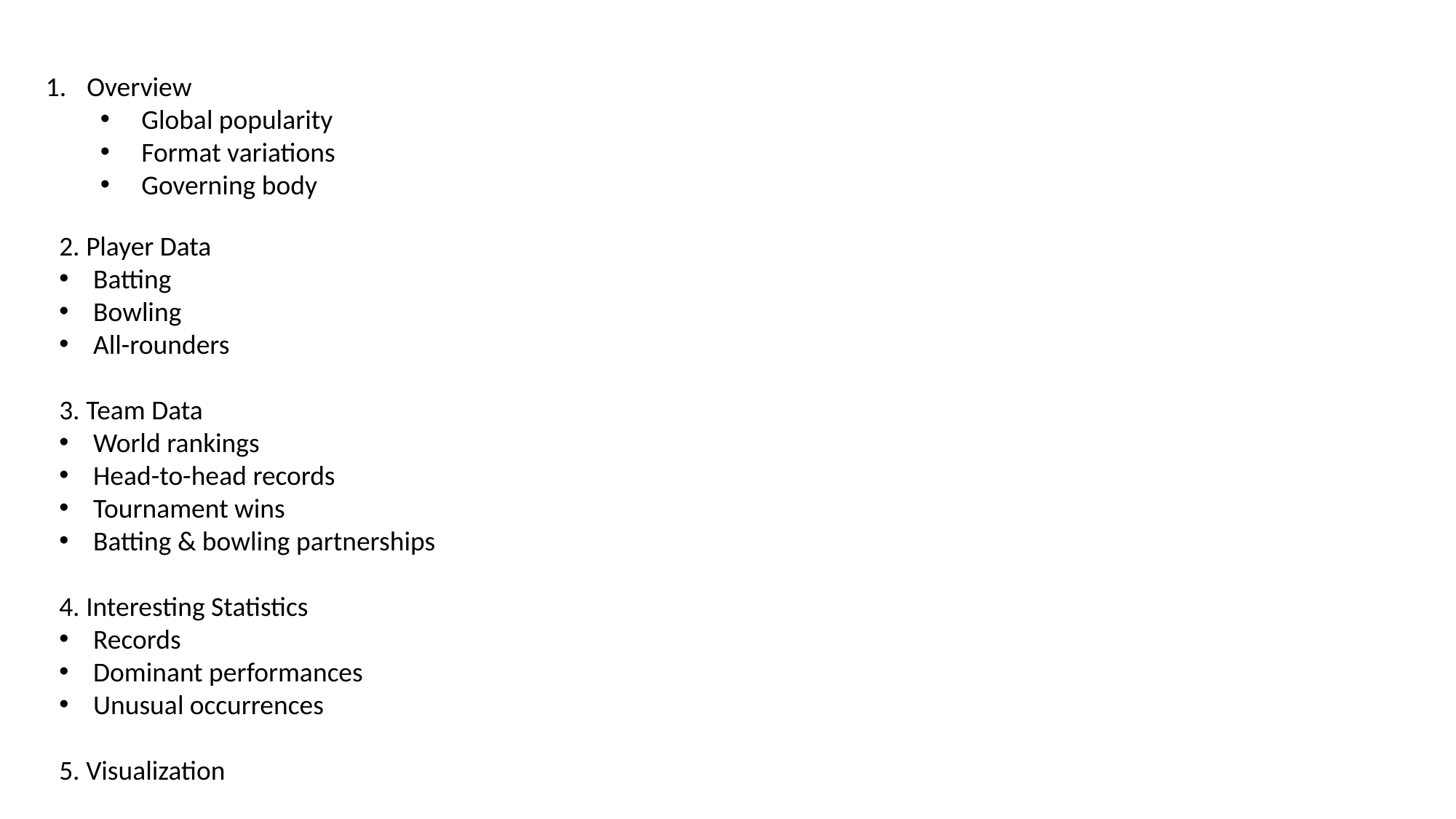

Overview
Global popularity
Format variations
Governing body
2. Player Data
Batting
Bowling
All-rounders

3. Team Data
World rankings
Head-to-head records
Tournament wins
Batting & bowling partnerships

4. Interesting Statistics
Records
Dominant performances
Unusual occurrences

5. Visualization